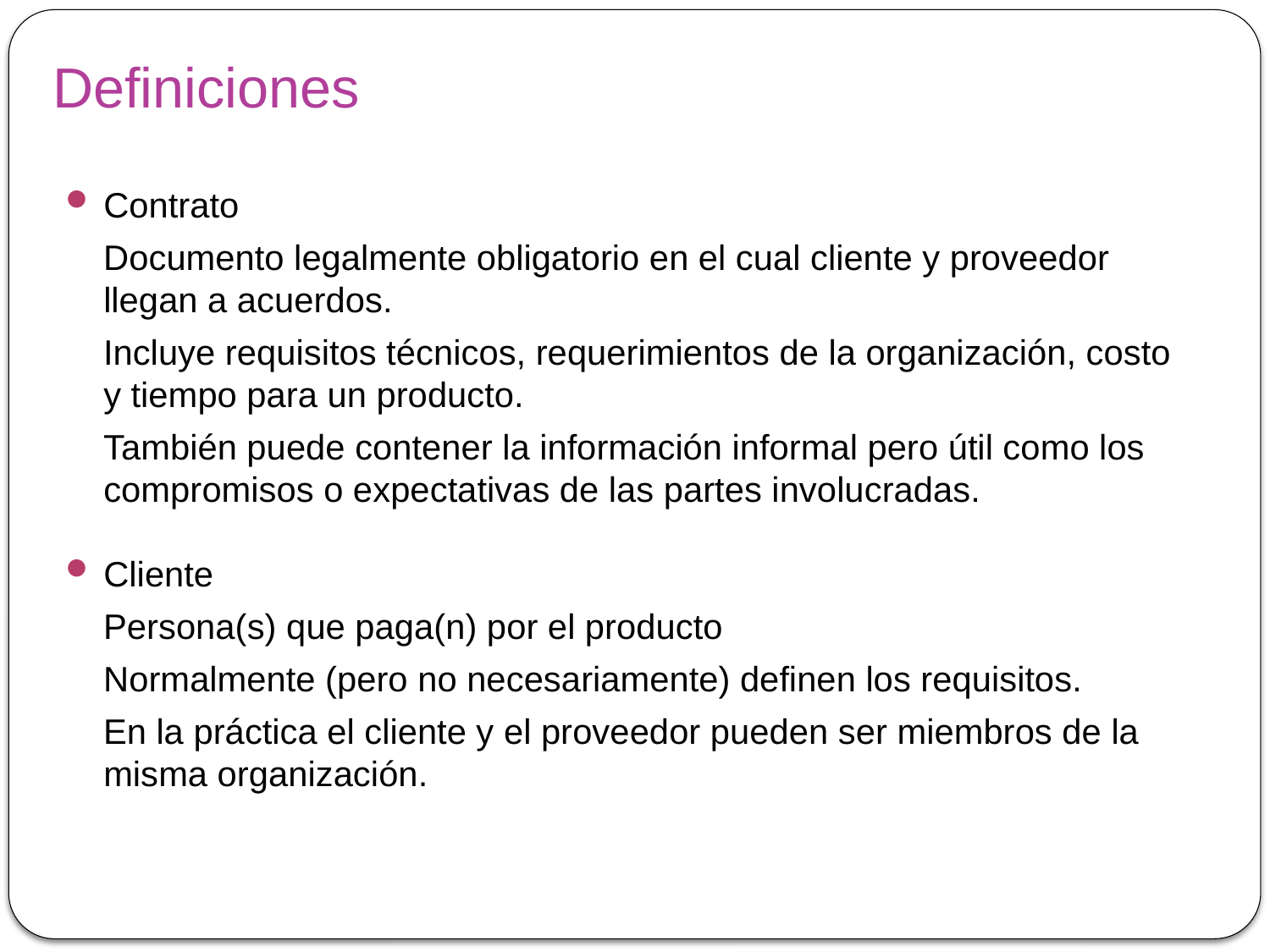

# Definiciones
Contrato
Documento legalmente obligatorio en el cual cliente y proveedor llegan a acuerdos.
Incluye requisitos técnicos, requerimientos de la organización, costo y tiempo para un producto.
También puede contener la información informal pero útil como los compromisos o expectativas de las partes involucradas.
Cliente
Persona(s) que paga(n) por el producto
Normalmente (pero no necesariamente) definen los requisitos.
En la práctica el cliente y el proveedor pueden ser miembros de la misma organización.